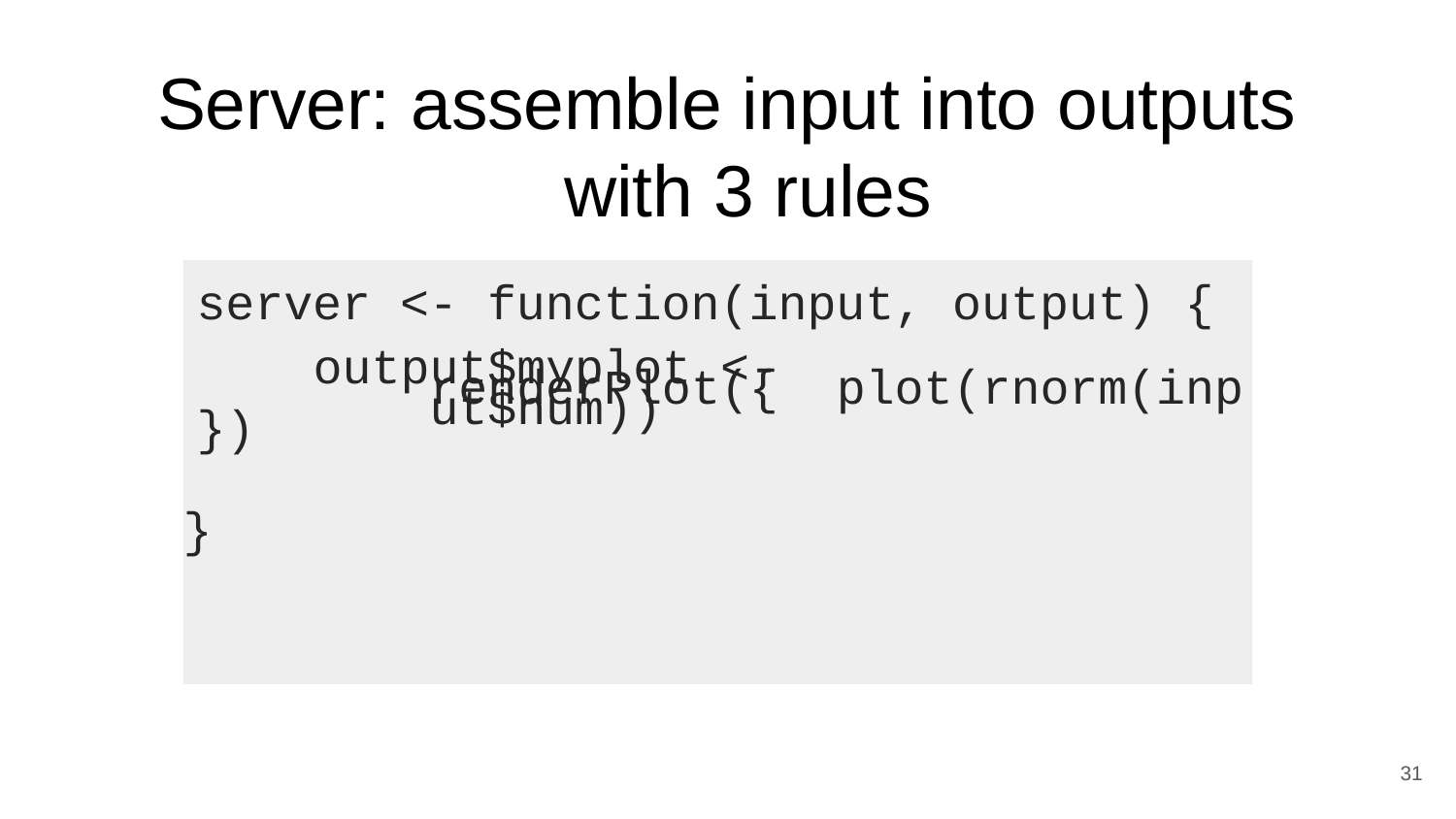

Server: assemble input into outputs  with 3 rules
server <- function(input, output) {

output$myplot <- renderPlot({  plot(rnorm(input$num))
})

}
31